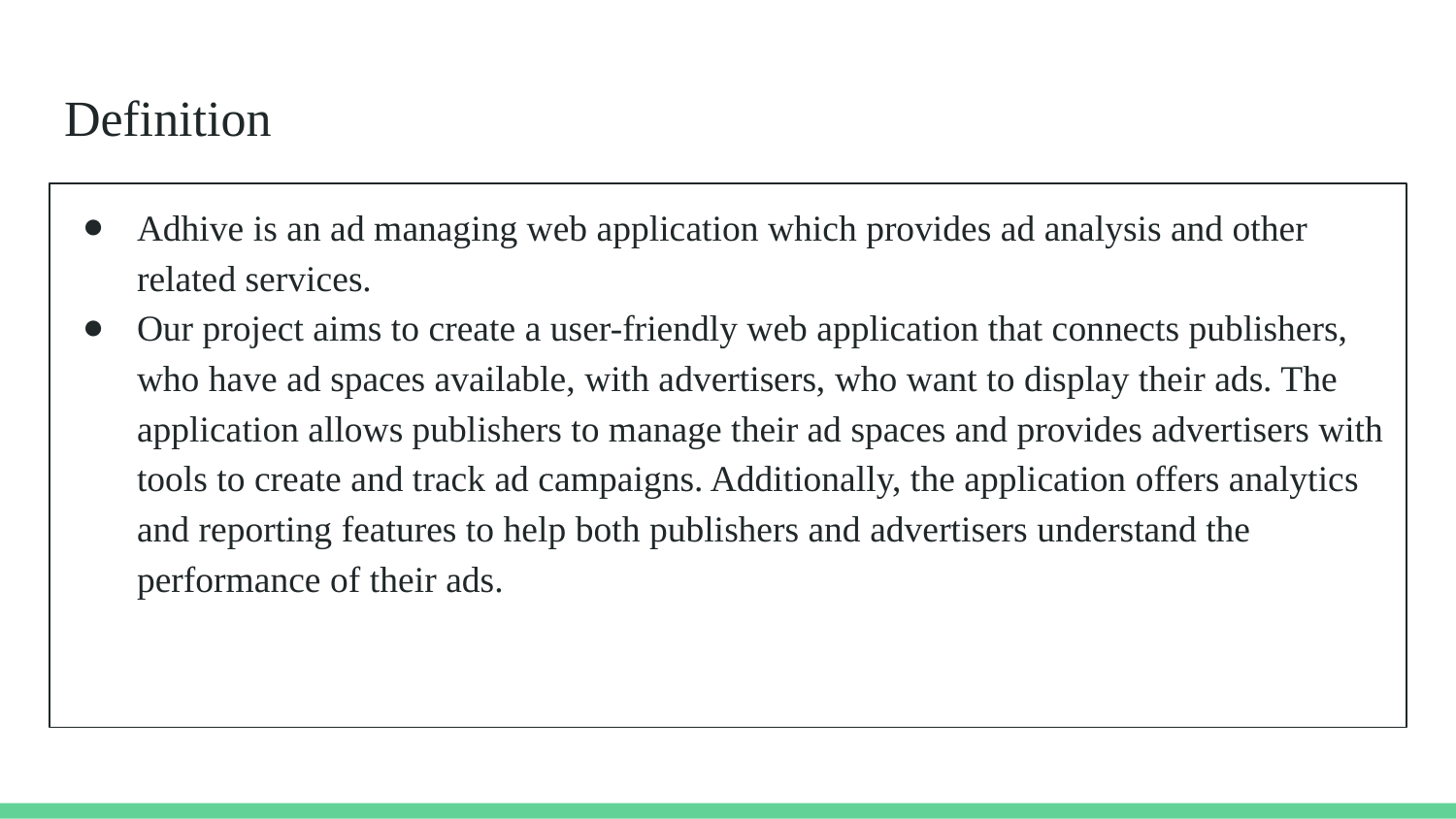

# Definition
Adhive is an ad managing web application which provides ad analysis and other related services.
Our project aims to create a user-friendly web application that connects publishers, who have ad spaces available, with advertisers, who want to display their ads. The application allows publishers to manage their ad spaces and provides advertisers with tools to create and track ad campaigns. Additionally, the application offers analytics and reporting features to help both publishers and advertisers understand the performance of their ads.